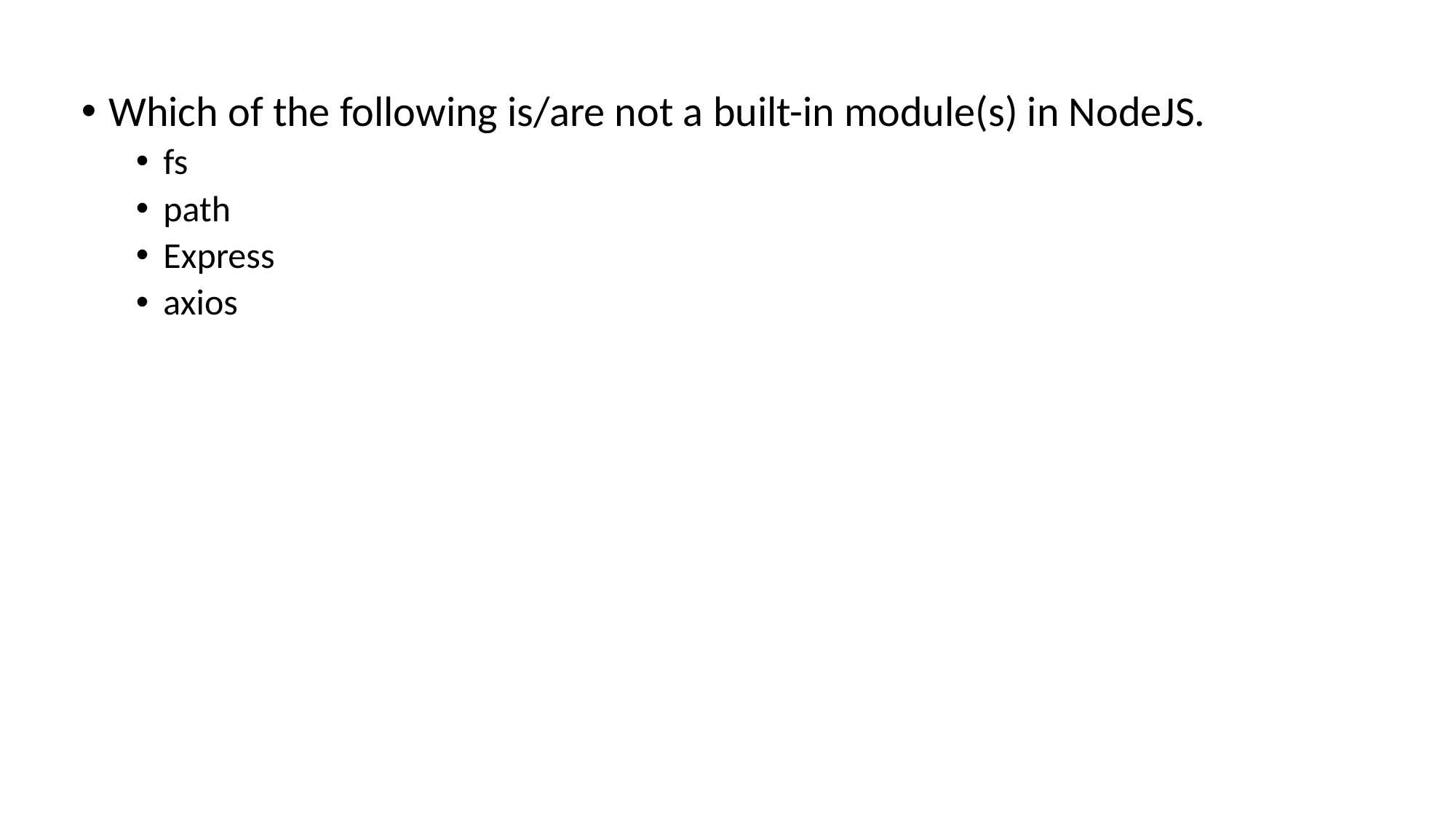

Which of the following is/are not a built-in module(s) in NodeJS.
fs
path
Express
axios